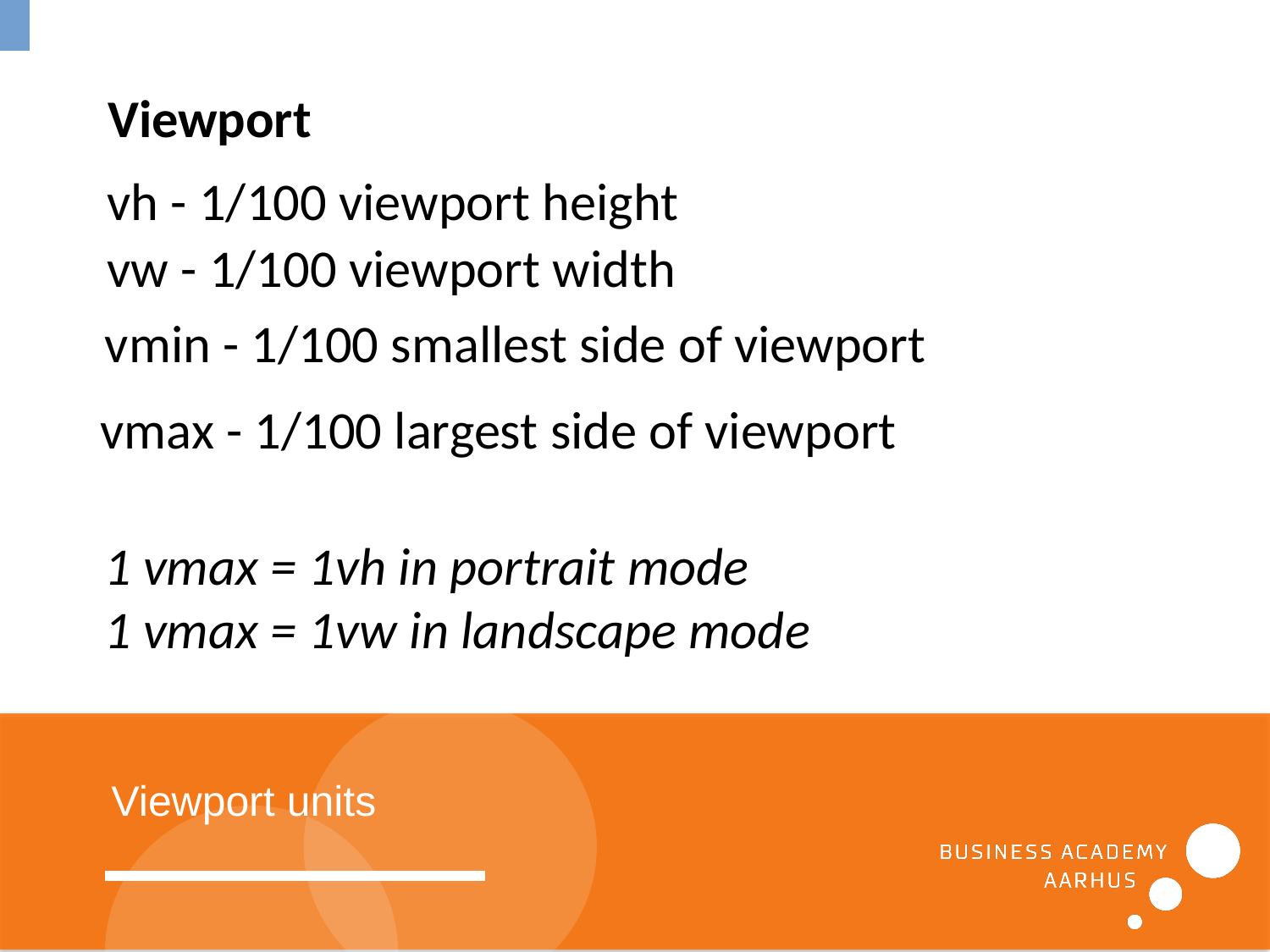

Viewport
vh - 1/100 viewport height
vw - 1/100 viewport width
vmin - 1/100 smallest side of viewport
vmax - 1/100 largest side of viewport
1 vmax = 1vh in portrait mode
1 vmax = 1vw in landscape mode
Viewport units